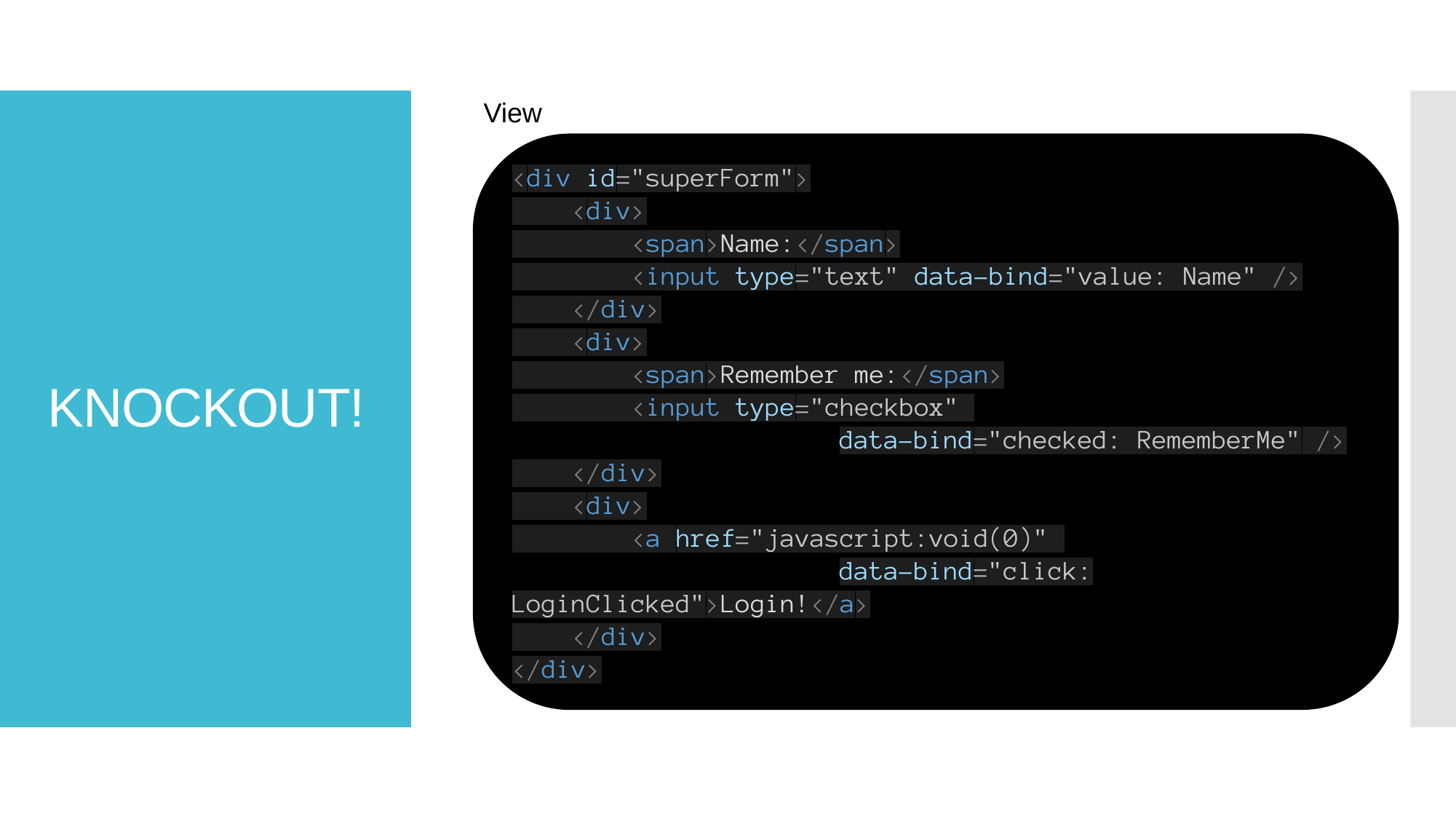

View
# KNOCKOUT!
<div id="superForm">
    <div>
        <span>Name:</span>
        <input type="text" data-bind="value: Name" />
    </div>
    <div>
        <span>Remember me:</span>
        <input type="checkbox"
			data-bind="checked: RememberMe" />
    </div>
    <div>
        <a href="javascript:void(0)"
			data-bind="click: LoginClicked">Login!</a>
    </div>
</div>